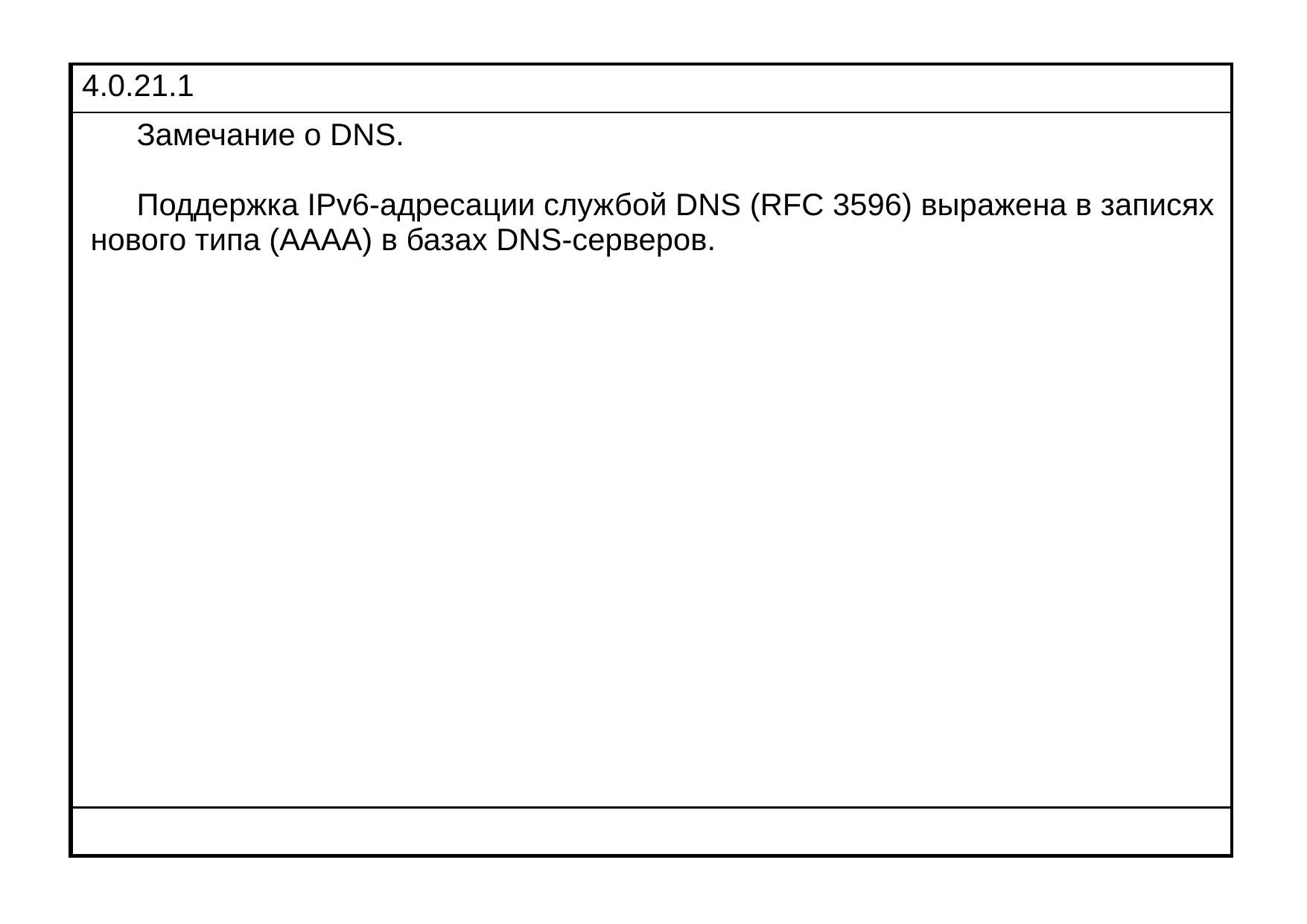

| 4.0.21.1 |
| --- |
| Замечание о DNS. Поддержка IPv6-адресации службой DNS (RFC 3596) выражена в записях нового типа (AAAA) в базах DNS-серверов. |
|  |